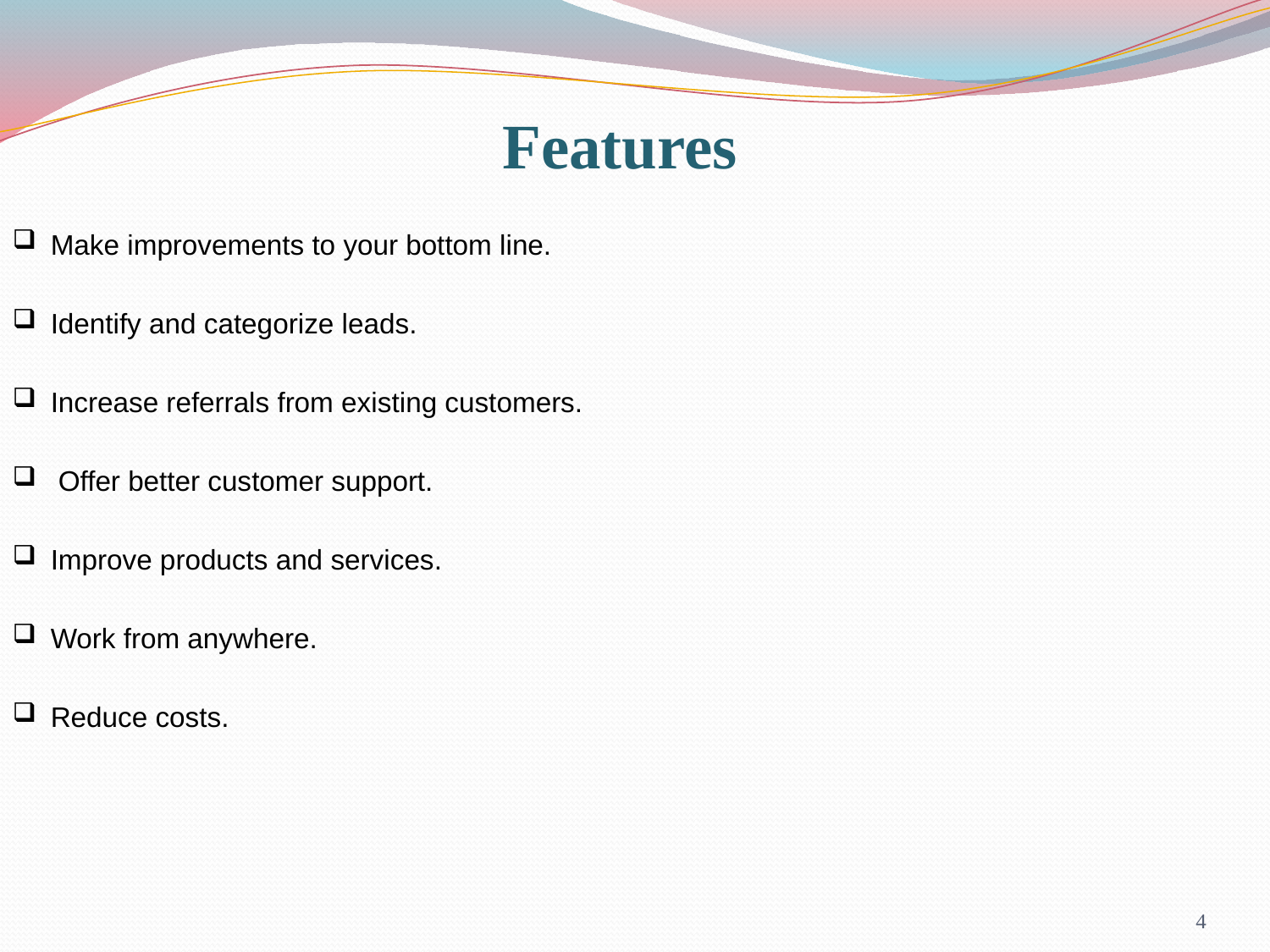

Features

Make improvements to your bottom line.

Identify and categorize leads.

Increase referrals from existing customers.

 Offer better customer support.

Improve products and services.

Work from anywhere.

Reduce costs.

4